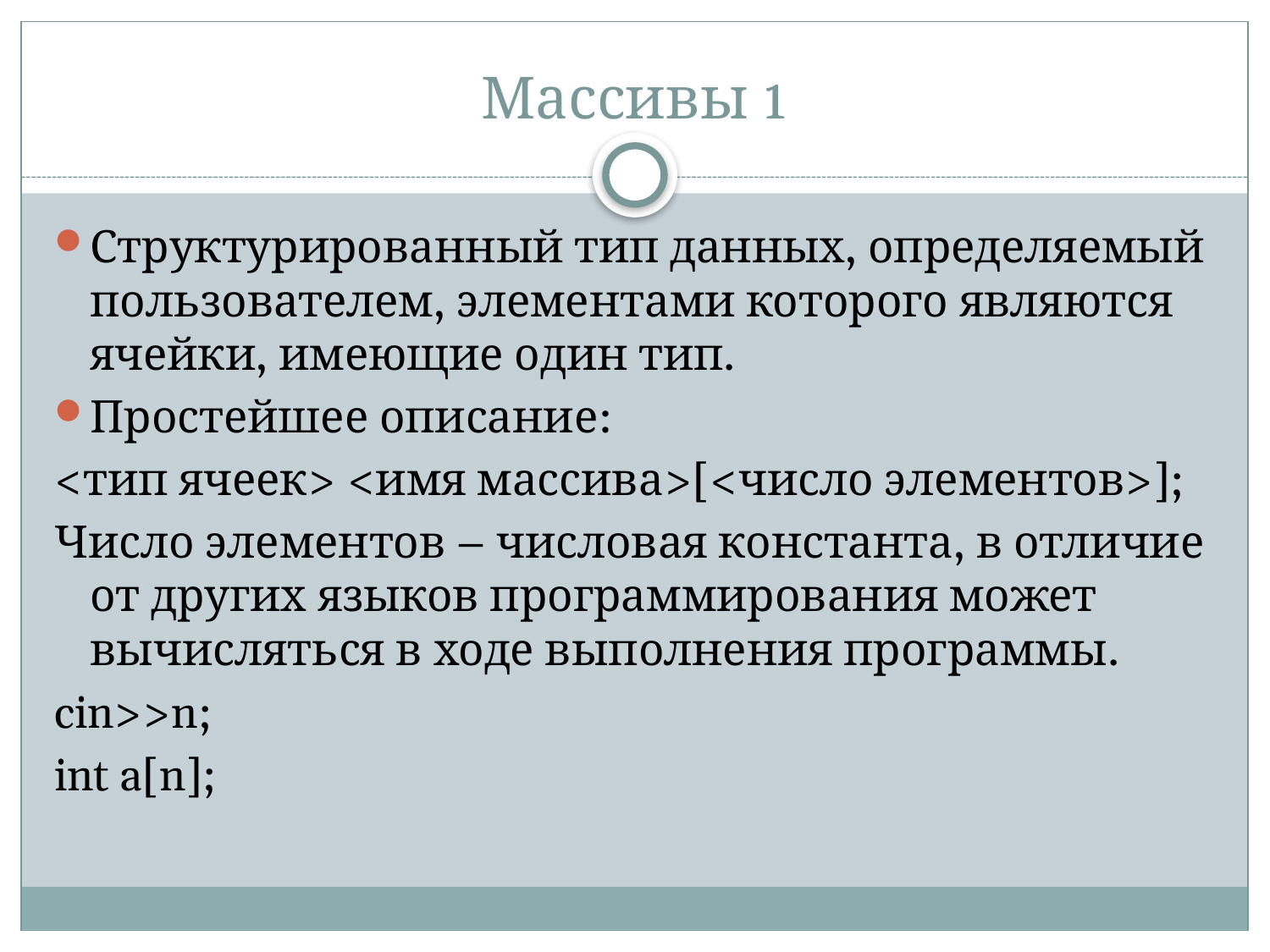

# Массивы 1
Структурированный тип данных, определяемый пользователем, элементами которого являются ячейки, имеющие один тип.
Простейшее описание:
<тип ячеек> <имя массива>[<число элементов>];
Число элементов – числовая константа, в отличие от других языков программирования может вычисляться в ходе выполнения программы.
cin>>n;
int a[n];